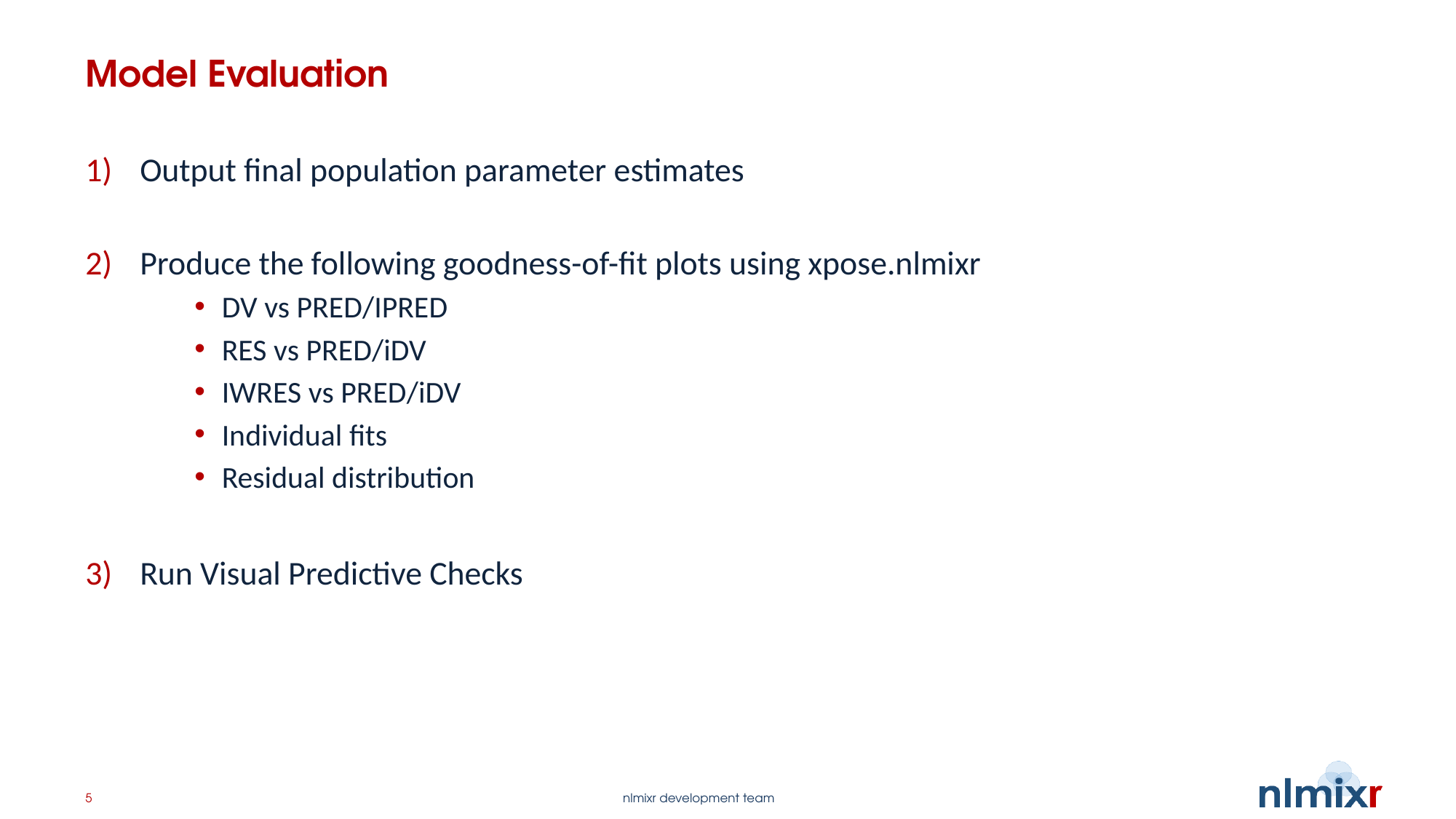

# Model Evaluation
Output final population parameter estimates

Produce the following goodness-of-fit plots using xpose.nlmixr
DV vs PRED/IPRED
RES vs PRED/iDV
IWRES vs PRED/iDV
Individual fits
Residual distribution

Run Visual Predictive Checks

5
nlmixr development team